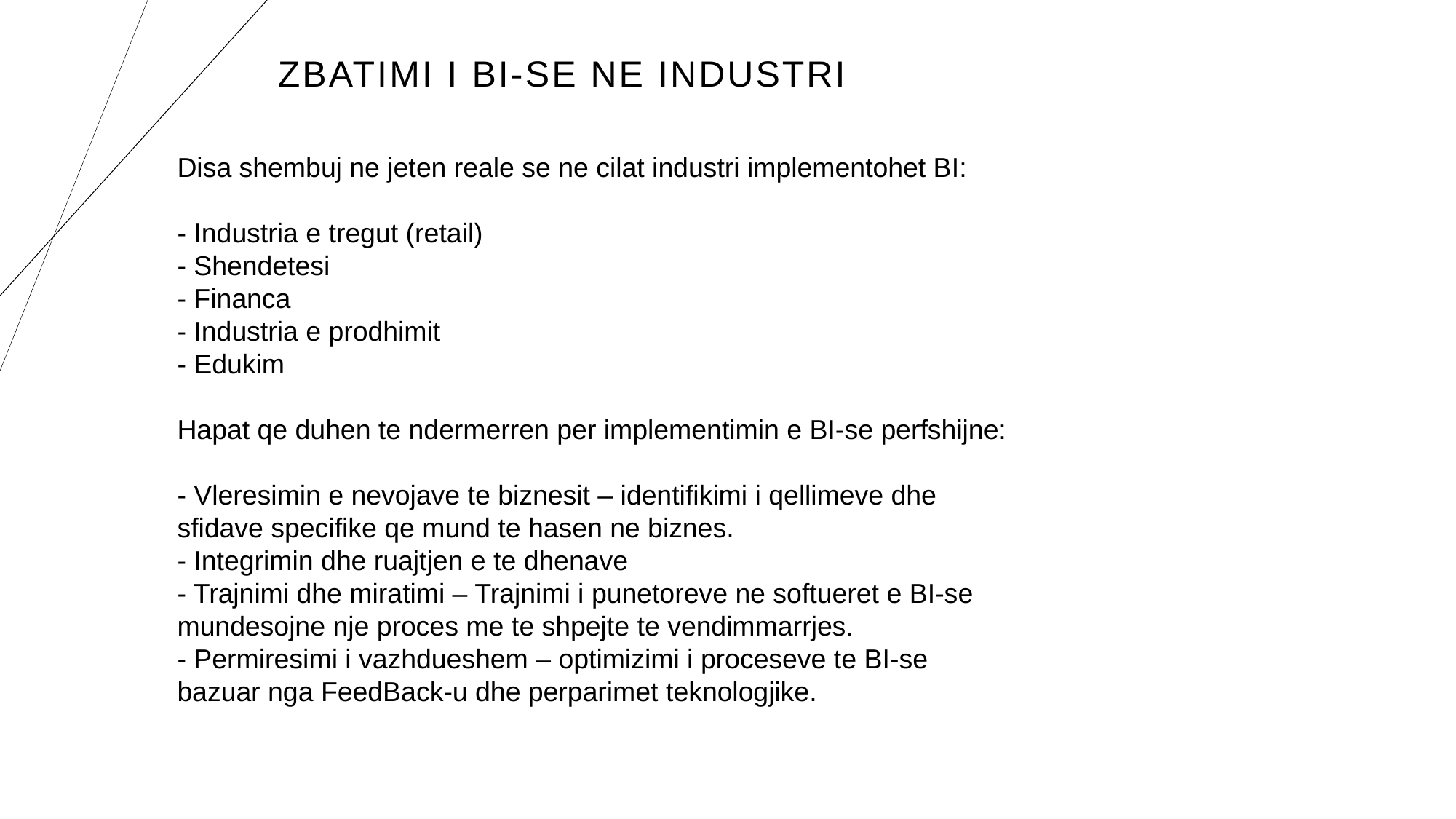

# Zbatimi i BI-se ne industri
Disa shembuj ne jeten reale se ne cilat industri implementohet BI:

- Industria e tregut (retail)
- Shendetesi
- Financa
- Industria e prodhimit
- Edukim

Hapat qe duhen te ndermerren per implementimin e BI-se perfshijne:

- Vleresimin e nevojave te biznesit – identifikimi i qellimeve dhe sfidave specifike qe mund te hasen ne biznes.
- Integrimin dhe ruajtjen e te dhenave
- Trajnimi dhe miratimi – Trajnimi i punetoreve ne softueret e BI-se mundesojne nje proces me te shpejte te vendimmarrjes.
- Permiresimi i vazhdueshem – optimizimi i proceseve te BI-se bazuar nga FeedBack-u dhe perparimet teknologjike.